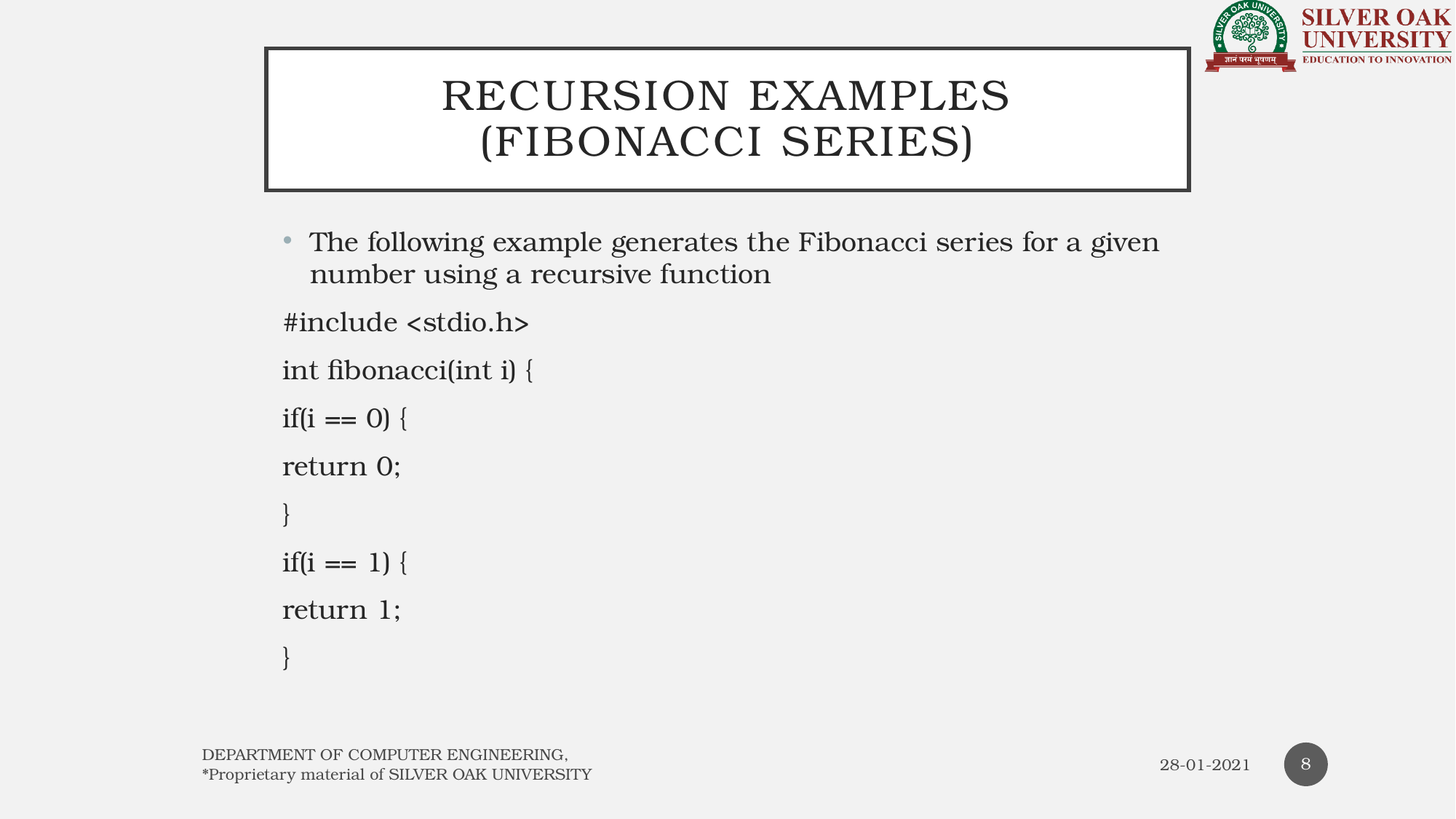

# Recursion EXAMPLES (Fibonacci series)
The following example generates the Fibonacci series for a given number using a recursive function
#include <stdio.h>
int fibonacci(int i) {
if(i == 0) {
return 0;
}
if(i == 1) {
return 1;
}
8
DEPARTMENT OF COMPUTER ENGINEERING,
*Proprietary material of SILVER OAK UNIVERSITY
28-01-2021